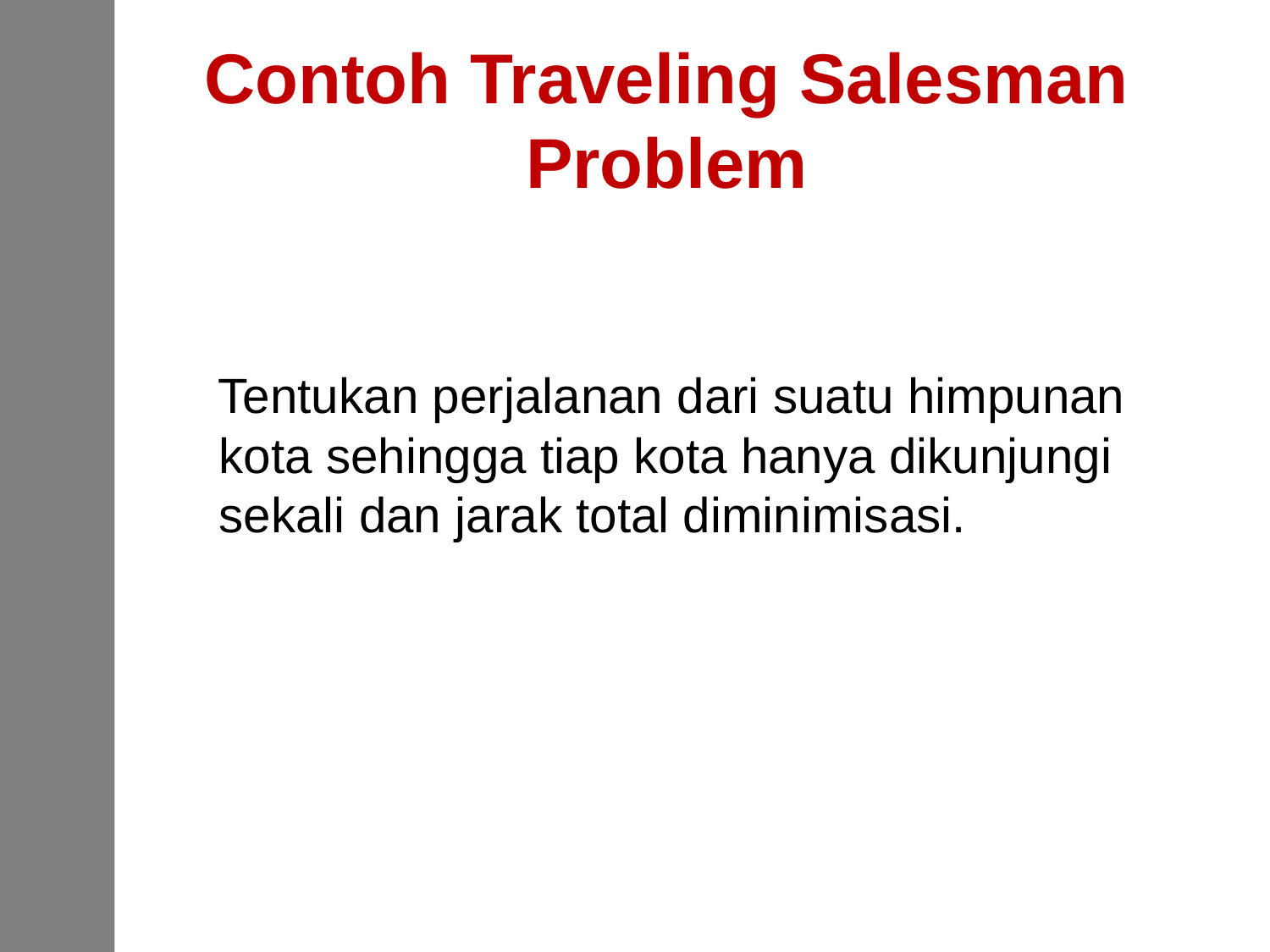

# Contoh Traveling Salesman Problem

   Tentukan perjalanan dari suatu himpunan kota sehingga tiap kota hanya dikunjungi sekali dan jarak total diminimisasi.